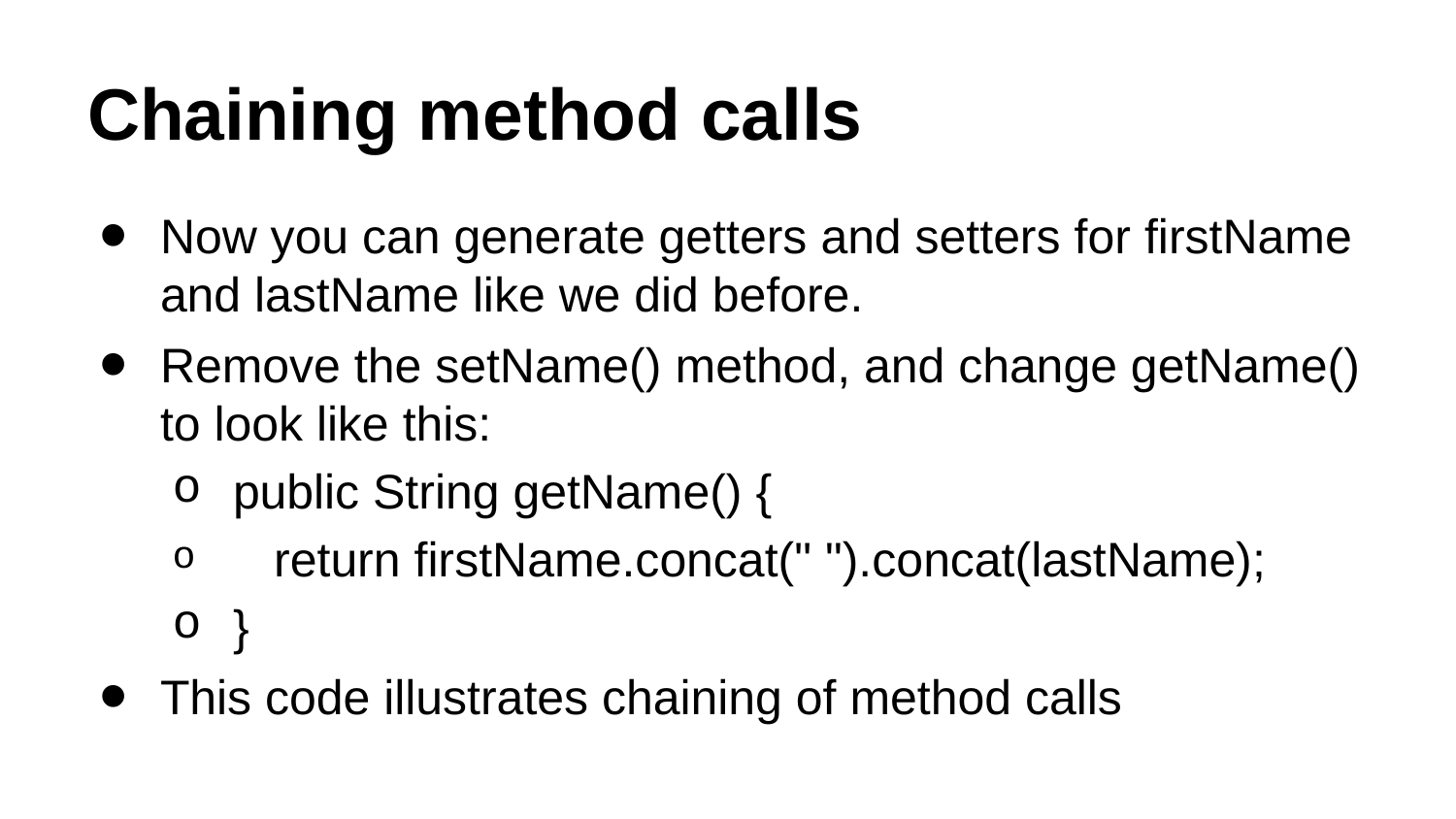

# Chaining method calls
Now you can generate getters and setters for firstName and lastName like we did before.
Remove the setName() method, and change getName() to look like this:
public String getName() {
   return firstName.concat(" ").concat(lastName);
}
This code illustrates chaining of method calls